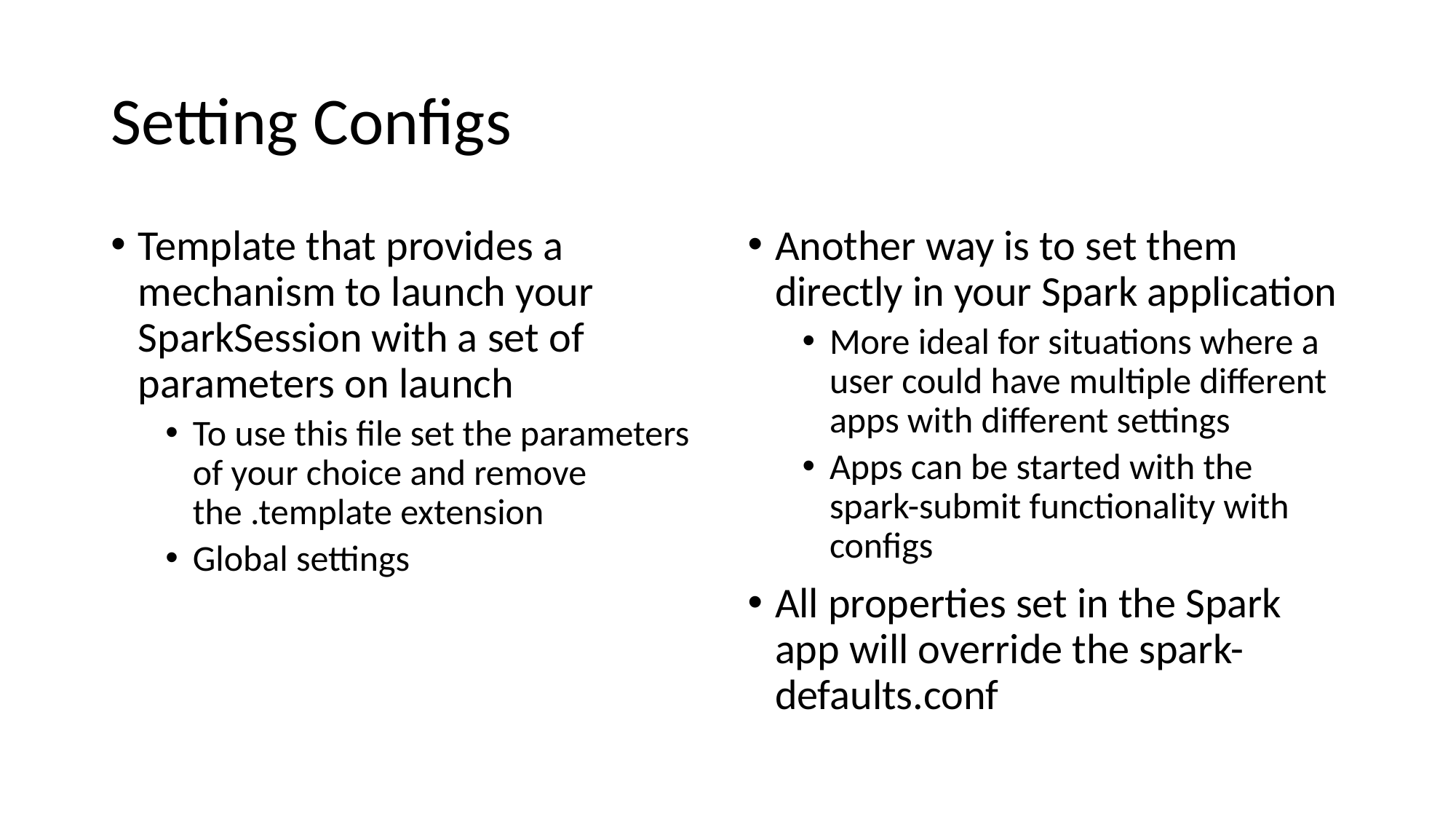

# Setting Configs
Template that provides a mechanism to launch your SparkSession with a set of parameters on launch
To use this file set the parameters of your choice and remove the .template extension
Global settings
Another way is to set them directly in your Spark application
More ideal for situations where a user could have multiple different apps with different settings
Apps can be started with the spark-submit functionality with configs
All properties set in the Spark app will override the spark-defaults.conf